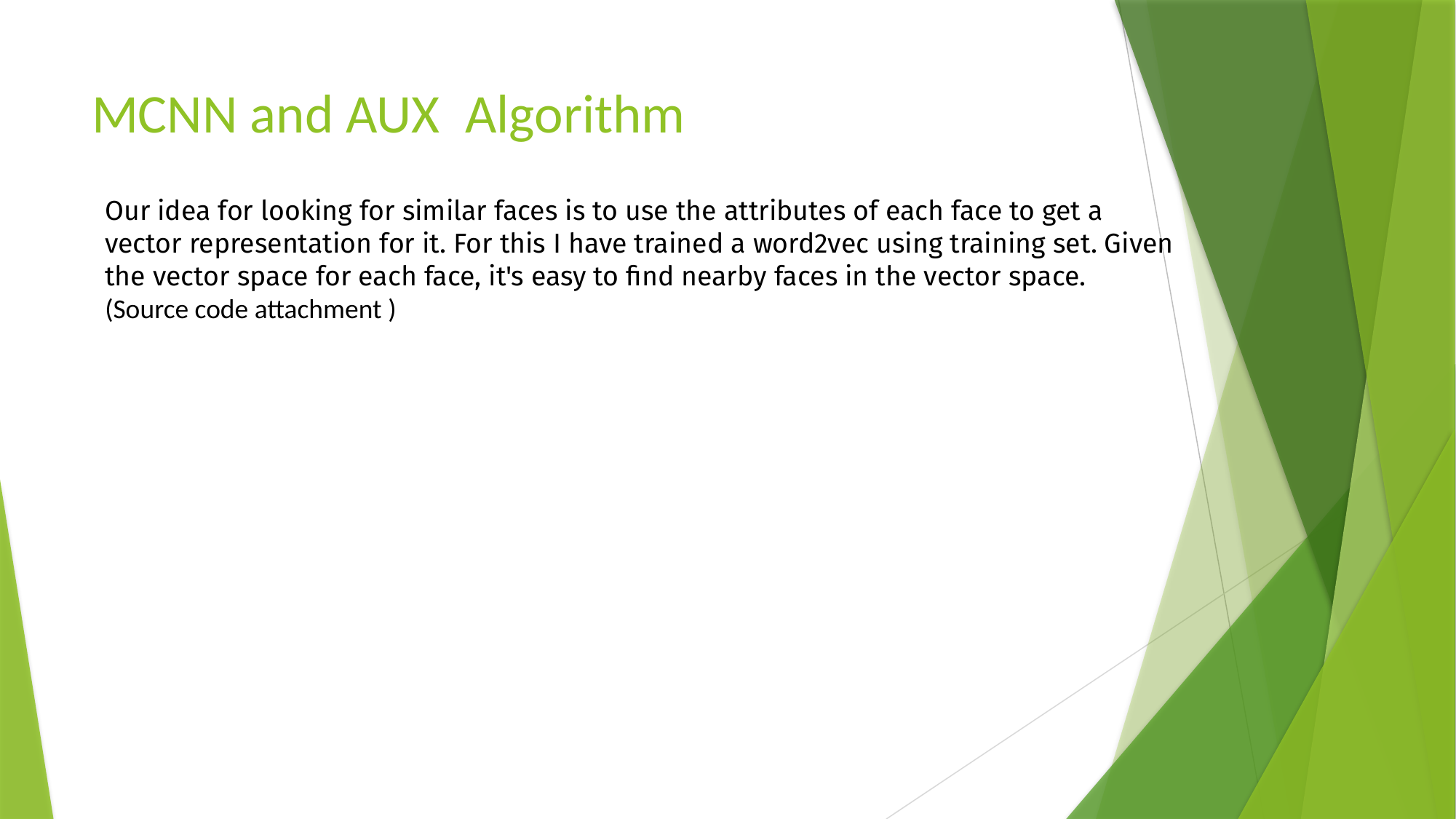

# MCNN and AUX  Algorithm

Our idea for looking for similar faces is to use the attributes of each face to get a vector representation for it. For this I have trained a word2vec using training set. Given the vector space for each face, it's easy to find nearby faces in the vector space.
(Source code attachment )​